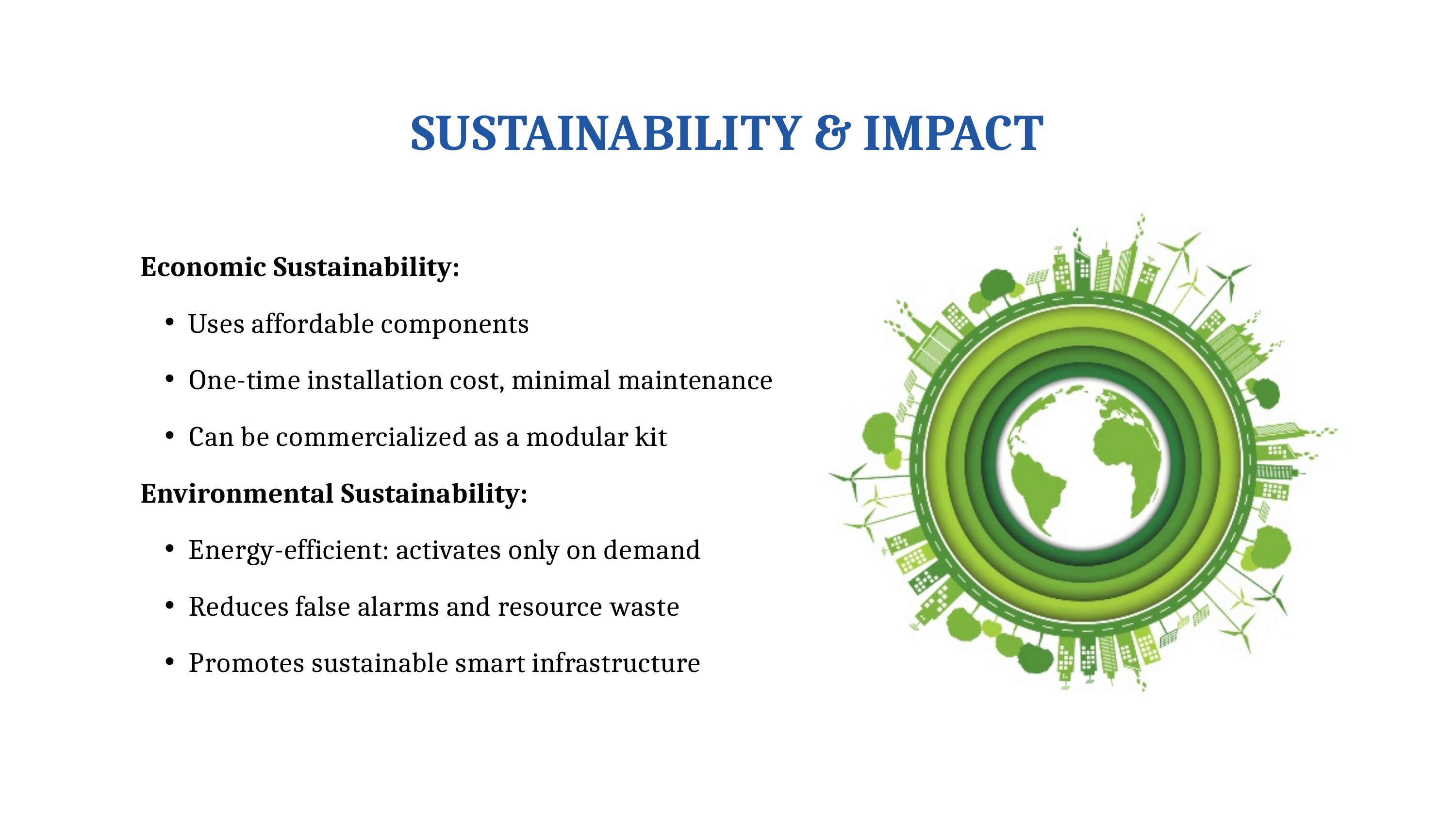

SUSTAINABILITY & IMPACT

Economic Sustainability:
Uses affordable components
One-time installation cost, minimal maintenance
Can be commercialized as a modular kit
Environmental Sustainability:
Energy-efficient: activates only on demand
Reduces false alarms and resource waste
Promotes sustainable smart infrastructure